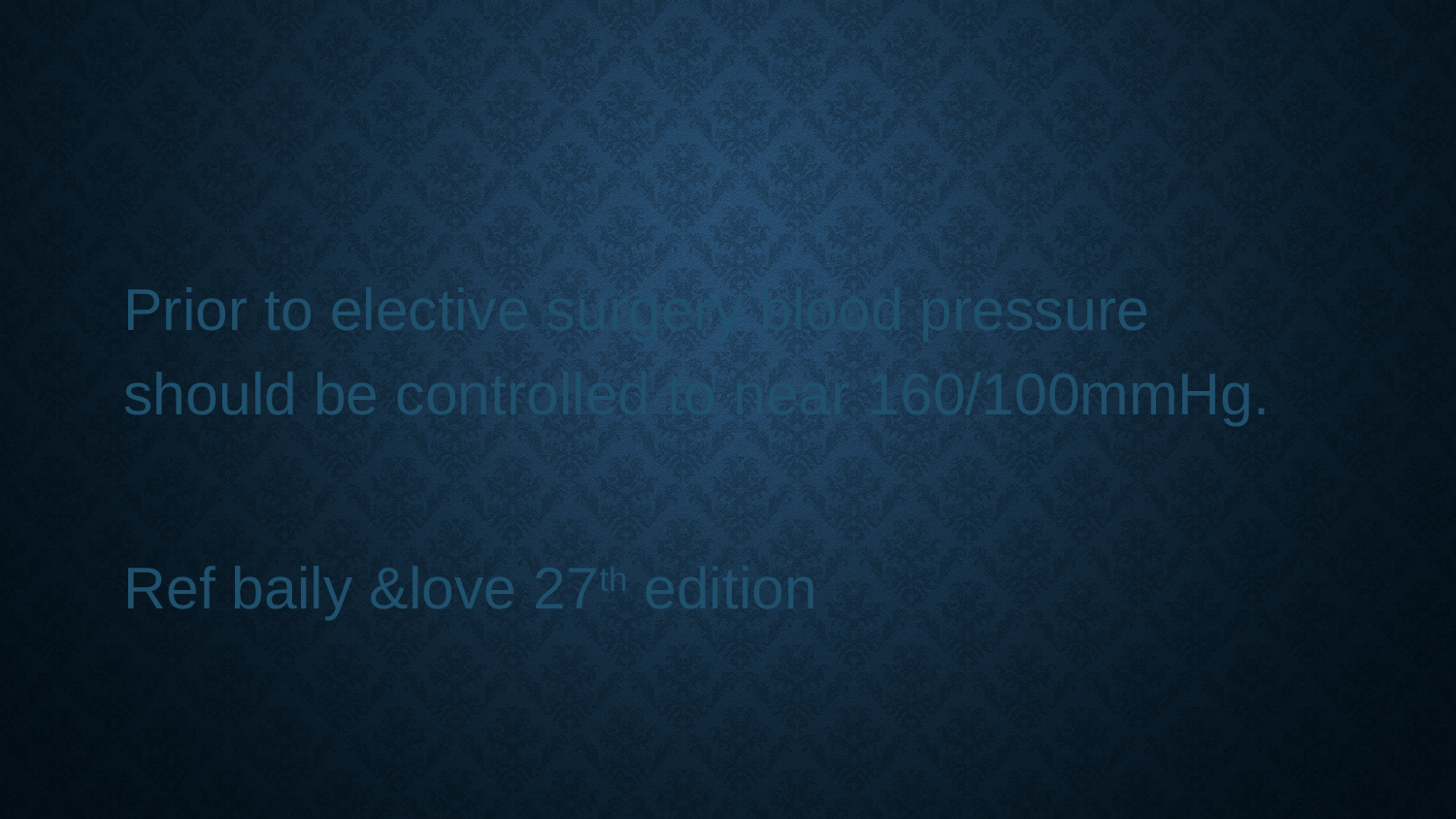

Prior to elective surgery blood pressure should be controlled to near 160/100mmHg.

Ref baily &love 27th edition